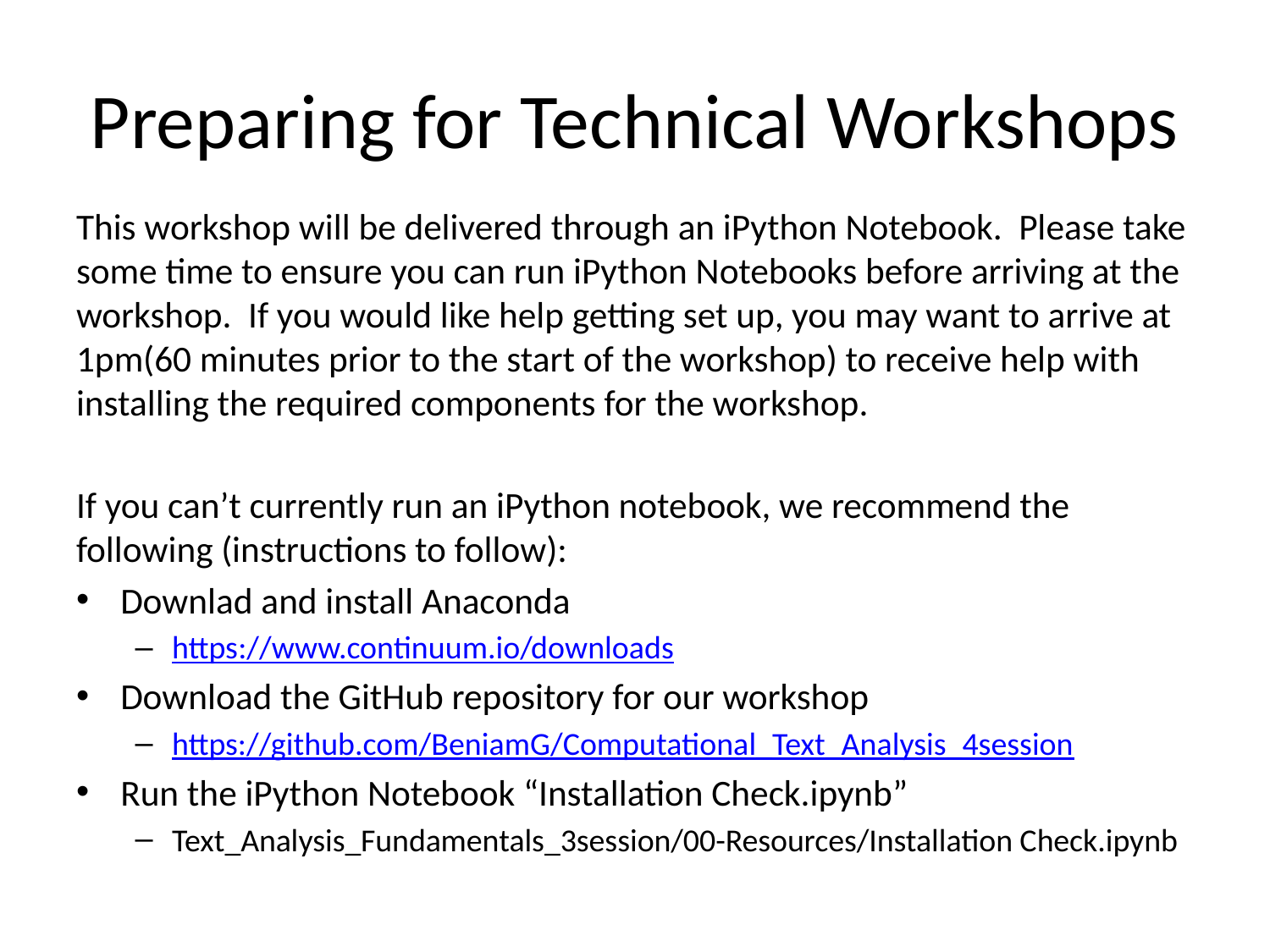

# Preparing for Technical Workshops
This workshop will be delivered through an iPython Notebook.  Please take some time to ensure you can run iPython Notebooks before arriving at the workshop.  If you would like help getting set up, you may want to arrive at 1pm(60 minutes prior to the start of the workshop) to receive help with installing the required components for the workshop.

If you can’t currently run an iPython notebook, we recommend the following (instructions to follow):
Downlad and install Anaconda
https://www.continuum.io/downloads
Download the GitHub repository for our workshop
https://github.com/BeniamG/Computational_Text_Analysis_4session
Run the iPython Notebook “Installation Check.ipynb”
Text_Analysis_Fundamentals_3session/00-Resources/Installation Check.ipynb